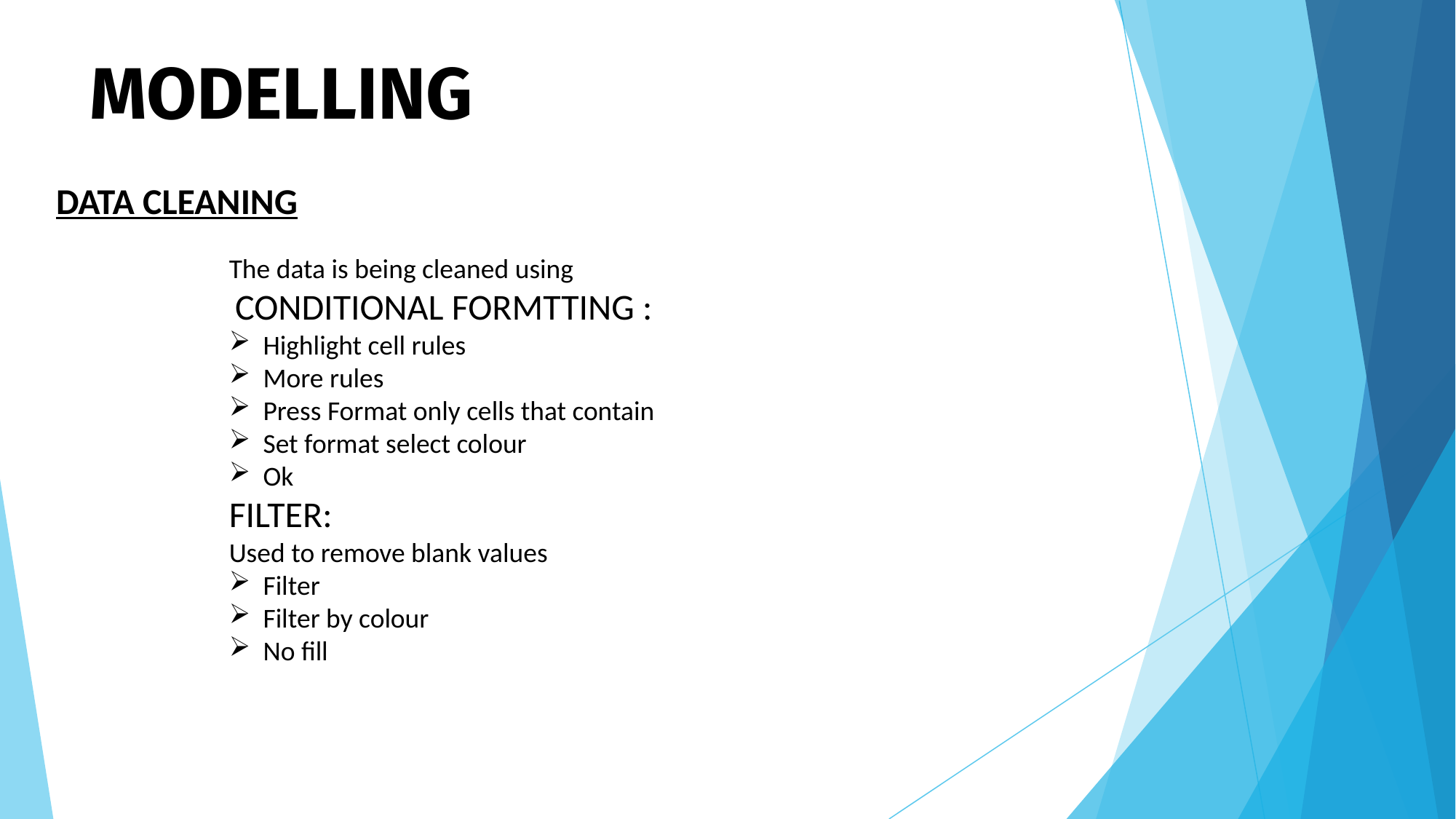

# MODELLING
DATA CLEANING
The data is being cleaned using
 CONDITIONAL FORMTTING :
Highlight cell rules
More rules
Press Format only cells that contain
Set format select colour
Ok
FILTER:
Used to remove blank values
Filter
Filter by colour
No fill